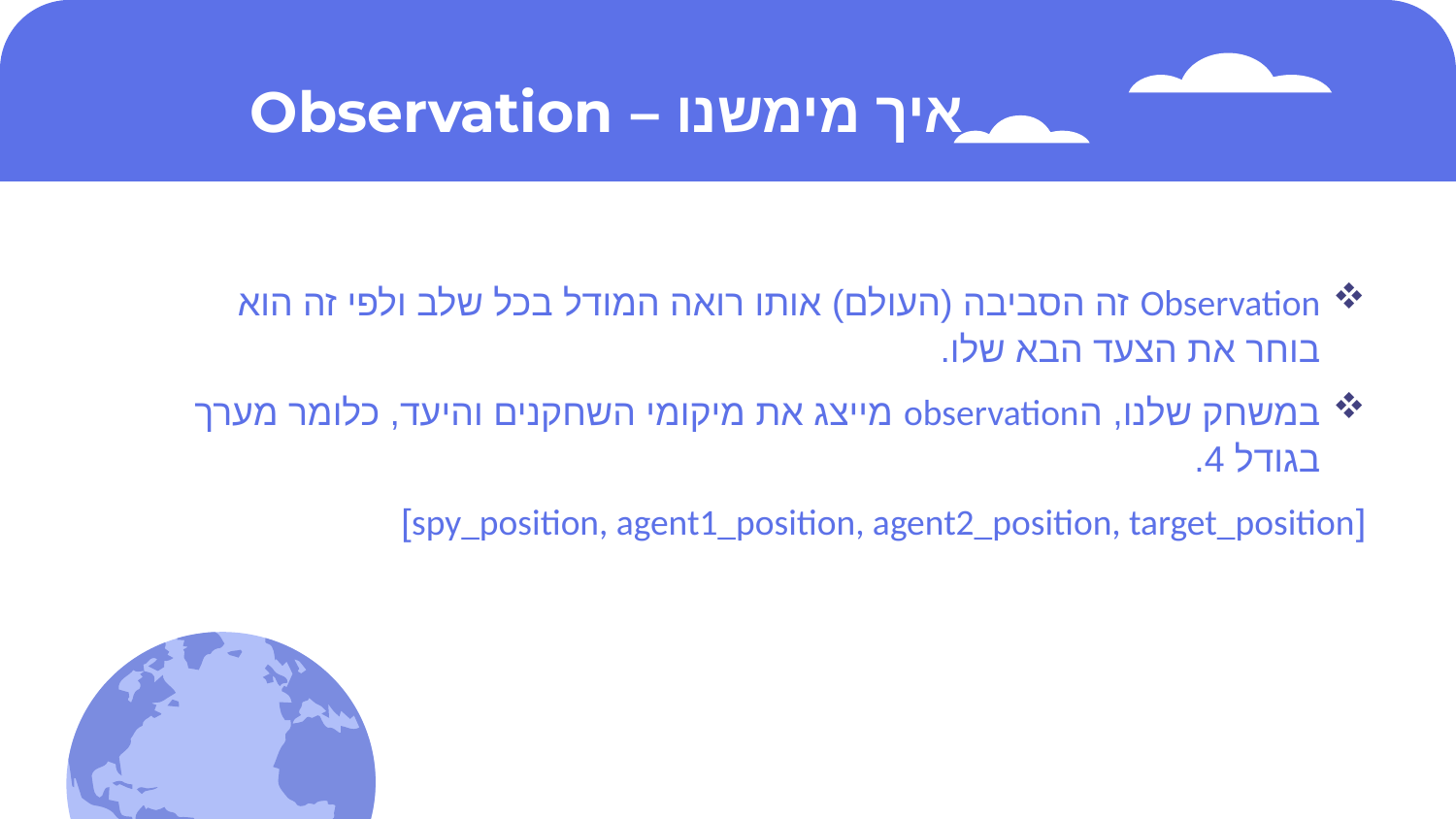

# איך מימשנו – Observation
Observation זה הסביבה (העולם) אותו רואה המודל בכל שלב ולפי זה הוא בוחר את הצעד הבא שלו.
במשחק שלנו, הobservation מייצג את מיקומי השחקנים והיעד, כלומר מערך בגודל 4.
[spy_position, agent1_position, agent2_position, target_position]